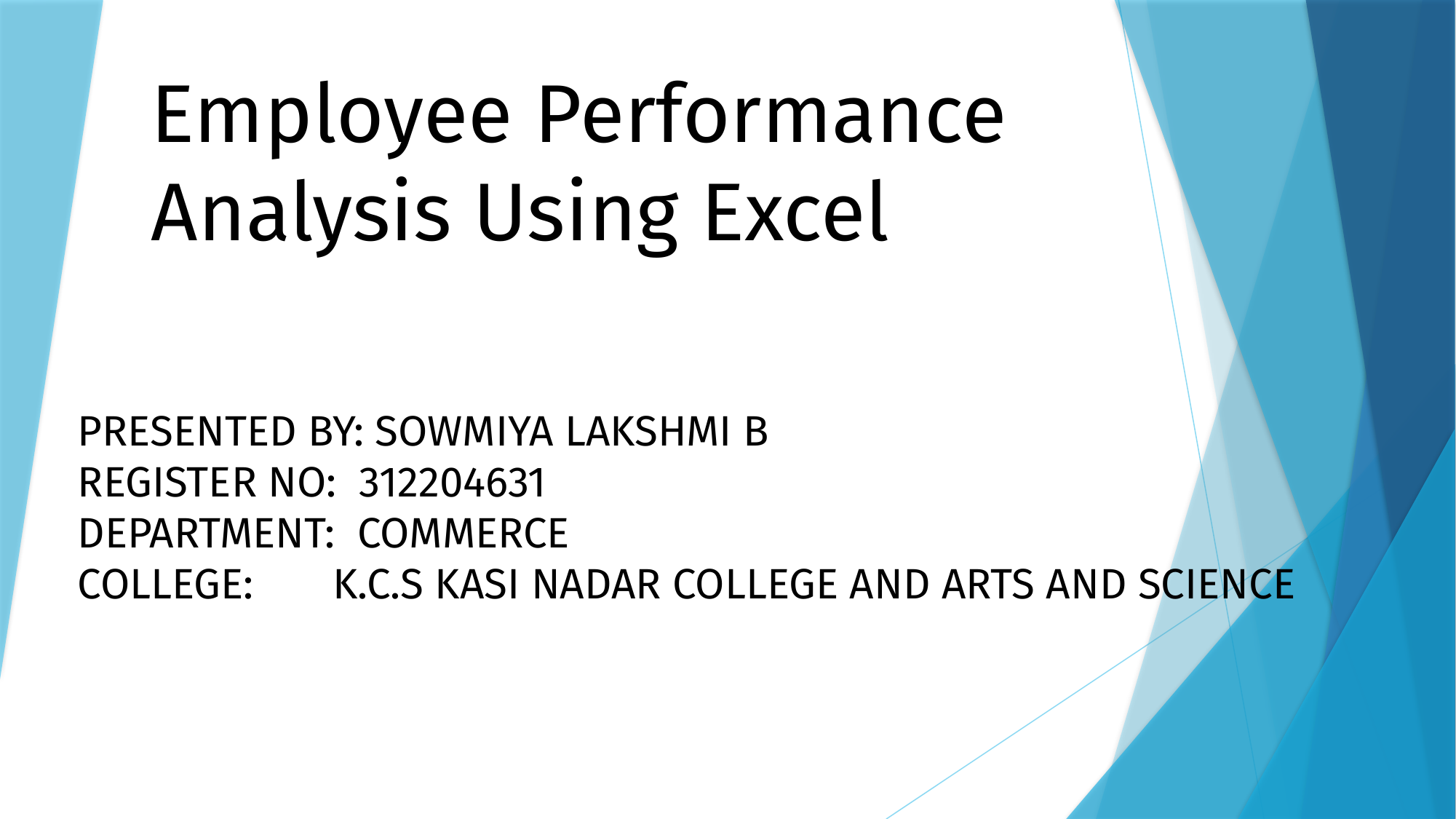

# Employee Performance Analysis Using Excel
PRESENTED BY: SOWMIYA LAKSHMI B
REGISTER NO:  312204631
DEPARTMENT:  COMMERCE
COLLEGE:       K.C.S KASI NADAR COLLEGE AND ARTS AND SCIENCE